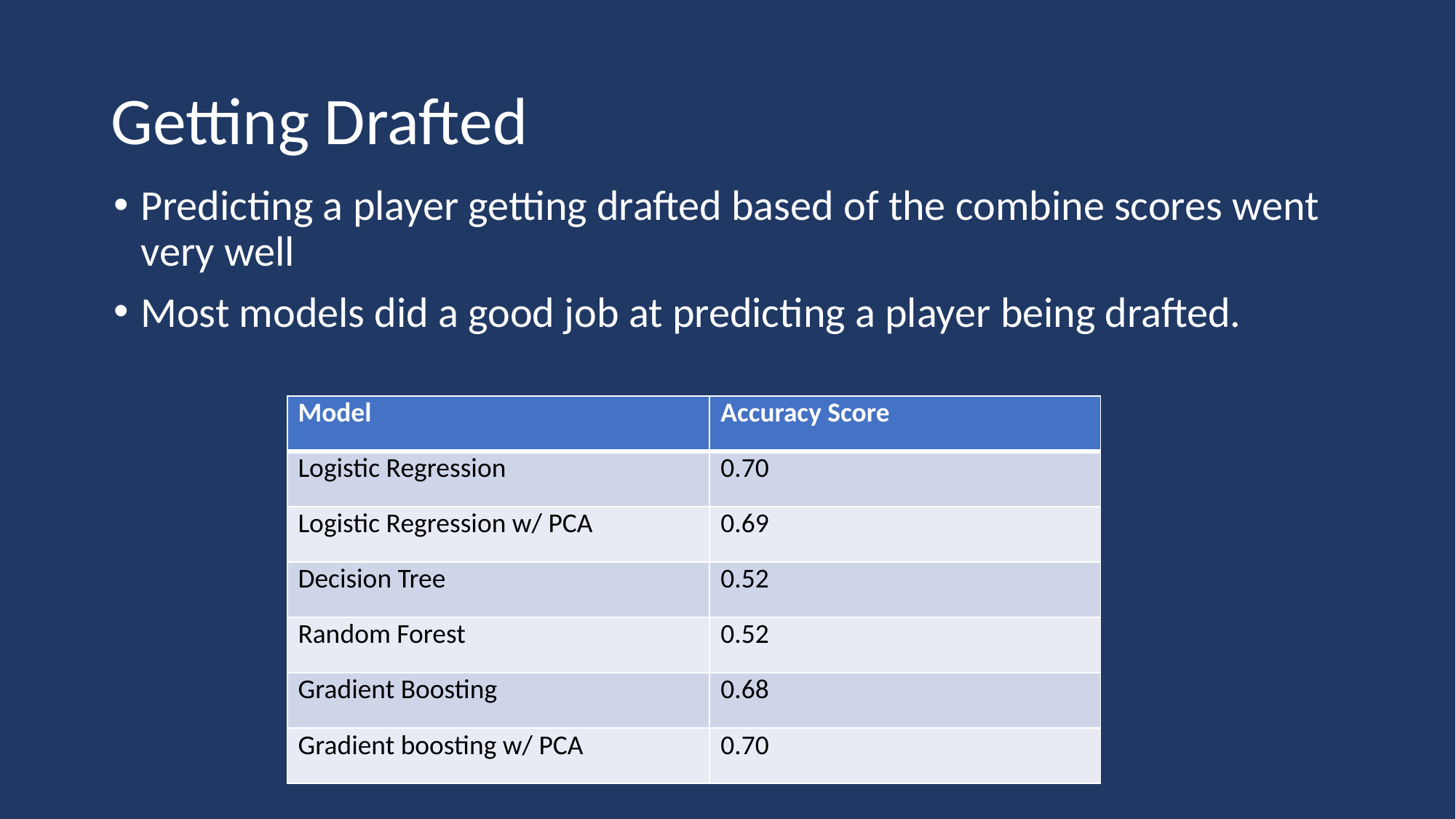

# Getting Drafted
Predicting a player getting drafted based of the combine scores went very well
Most models did a good job at predicting a player being drafted.
| Model | Accuracy Score |
| --- | --- |
| Logistic Regression | 0.70 |
| Logistic Regression w/ PCA | 0.69 |
| Decision Tree | 0.52 |
| Random Forest | 0.52 |
| Gradient Boosting | 0.68 |
| Gradient boosting w/ PCA | 0.70 |